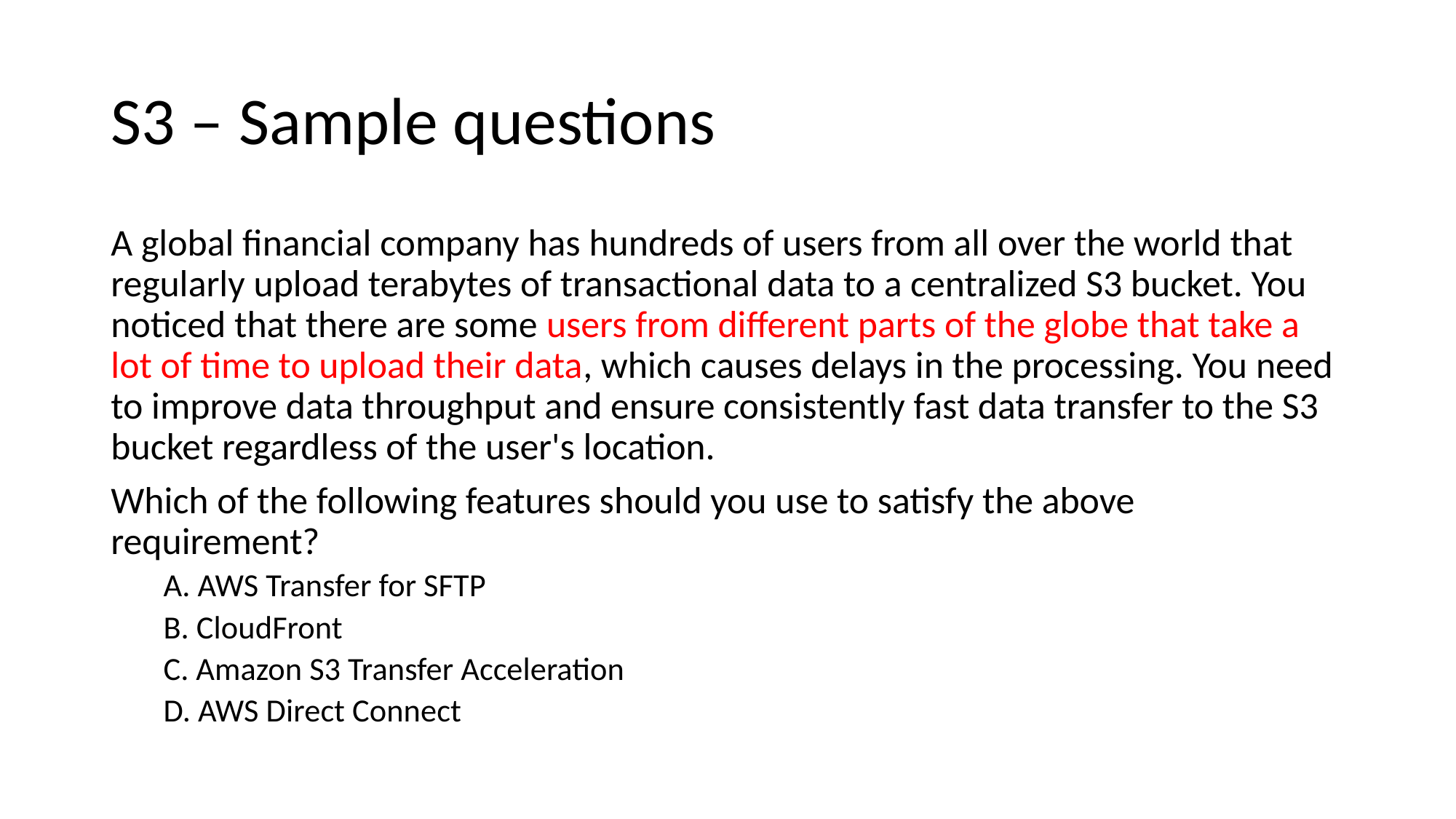

# S3 – Sample questions
A global financial company has hundreds of users from all over the world that regularly upload terabytes of transactional data to a centralized S3 bucket. You noticed that there are some users from different parts of the globe that take a lot of time to upload their data, which causes delays in the processing. You need to improve data throughput and ensure consistently fast data transfer to the S3 bucket regardless of the user's location.
Which of the following features should you use to satisfy the above requirement?
​A. AWS Transfer for SFTP
B. CloudFront
​C. Amazon S3 Transfer Acceleration
D. AWS Direct Connect